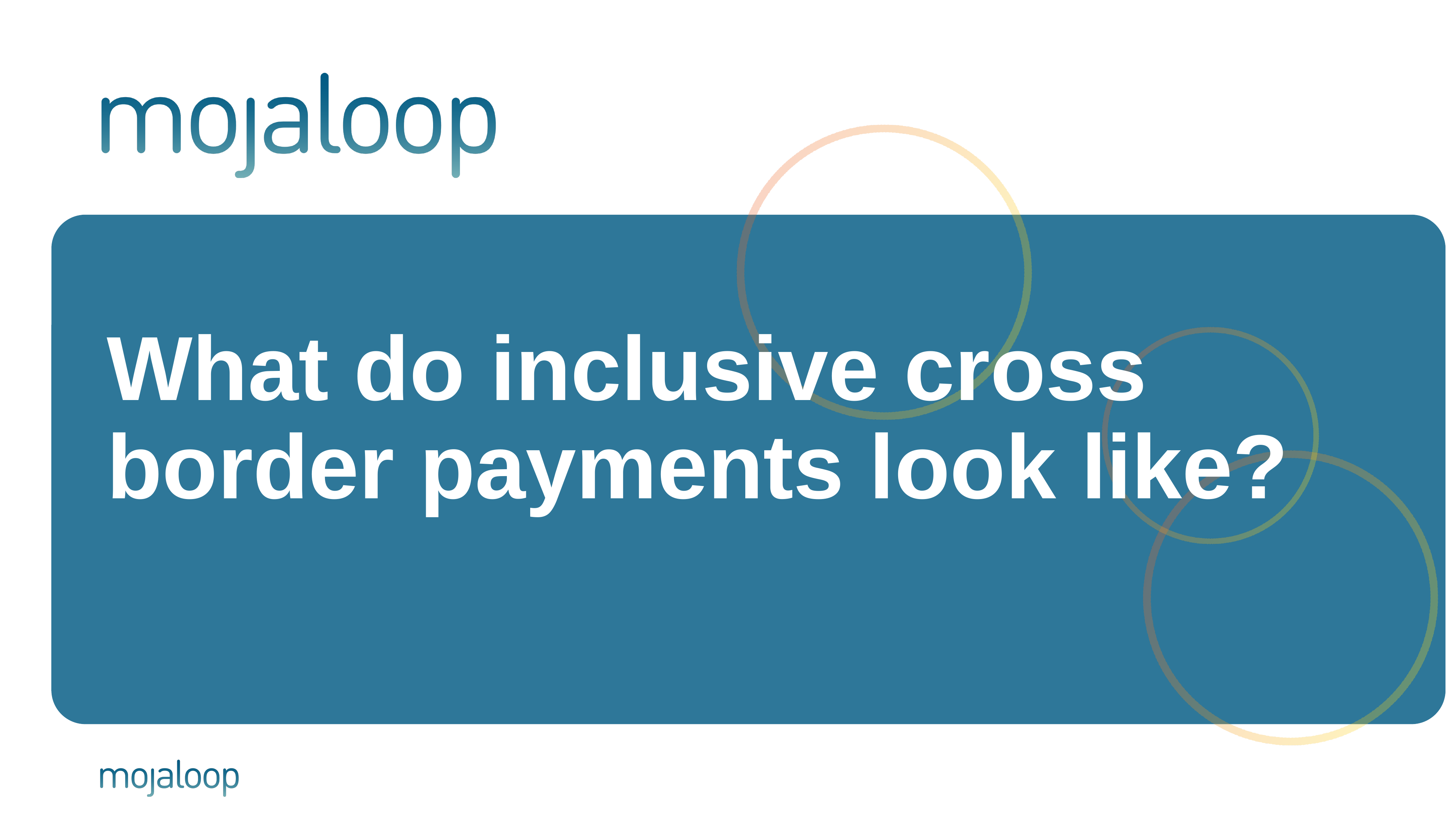

# What do inclusive cross border payments look like?
1